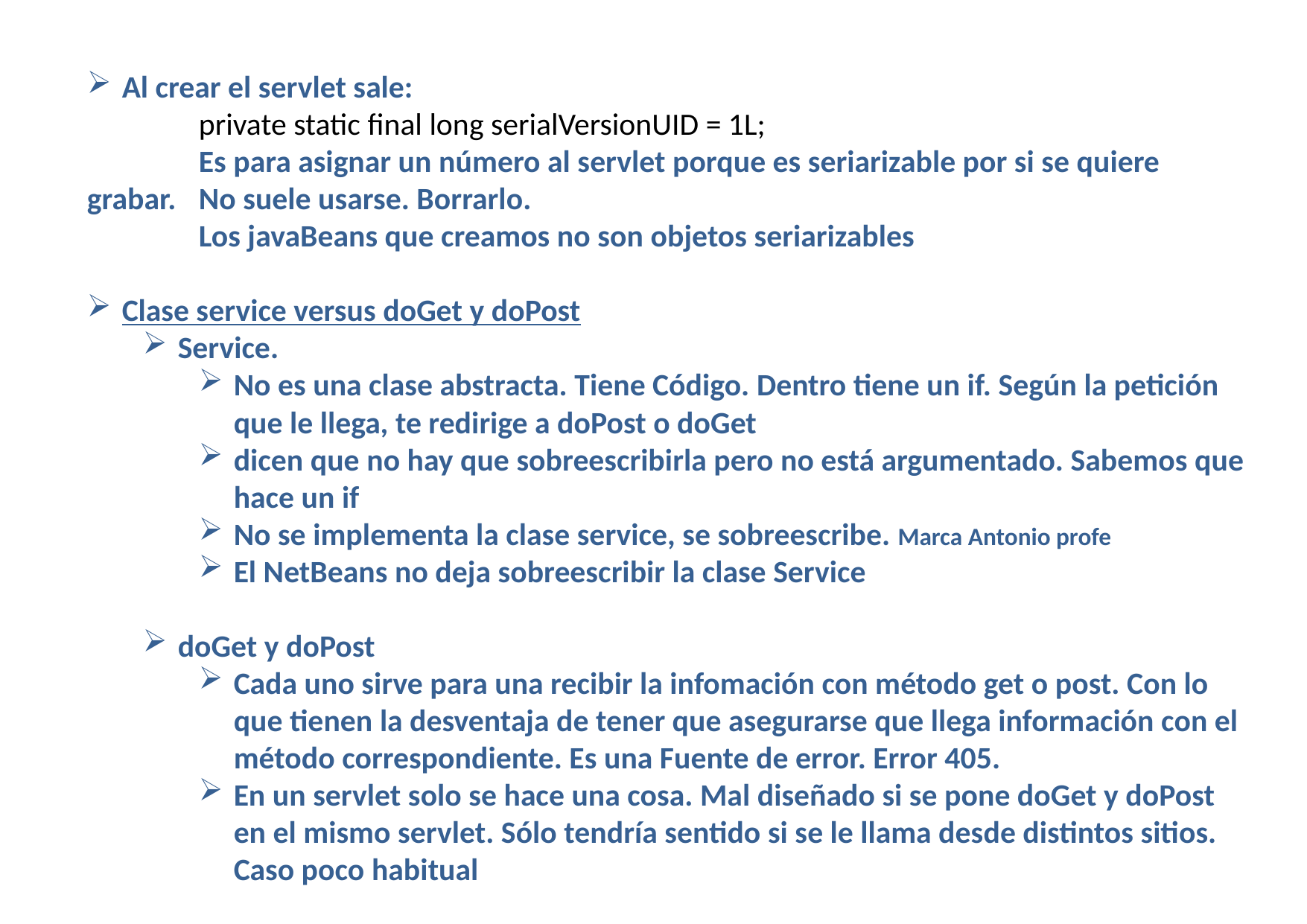

Al crear el servlet sale:
	private static final long serialVersionUID = 1L;
	Es para asignar un número al servlet porque es seriarizable por si se quiere grabar. 	No suele usarse. Borrarlo.
	Los javaBeans que creamos no son objetos seriarizables

Clase service versus doGet y doPost
Service.
No es una clase abstracta. Tiene Código. Dentro tiene un if. Según la petición que le llega, te redirige a doPost o doGet
dicen que no hay que sobreescribirla pero no está argumentado. Sabemos que hace un if
No se implementa la clase service, se sobreescribe. Marca Antonio profe
El NetBeans no deja sobreescribir la clase Service

doGet y doPost
Cada uno sirve para una recibir la infomación con método get o post. Con lo que tienen la desventaja de tener que asegurarse que llega información con el método correspondiente. Es una Fuente de error. Error 405.
En un servlet solo se hace una cosa. Mal diseñado si se pone doGet y doPost en el mismo servlet. Sólo tendría sentido si se le llama desde distintos sitios. Caso poco habitual